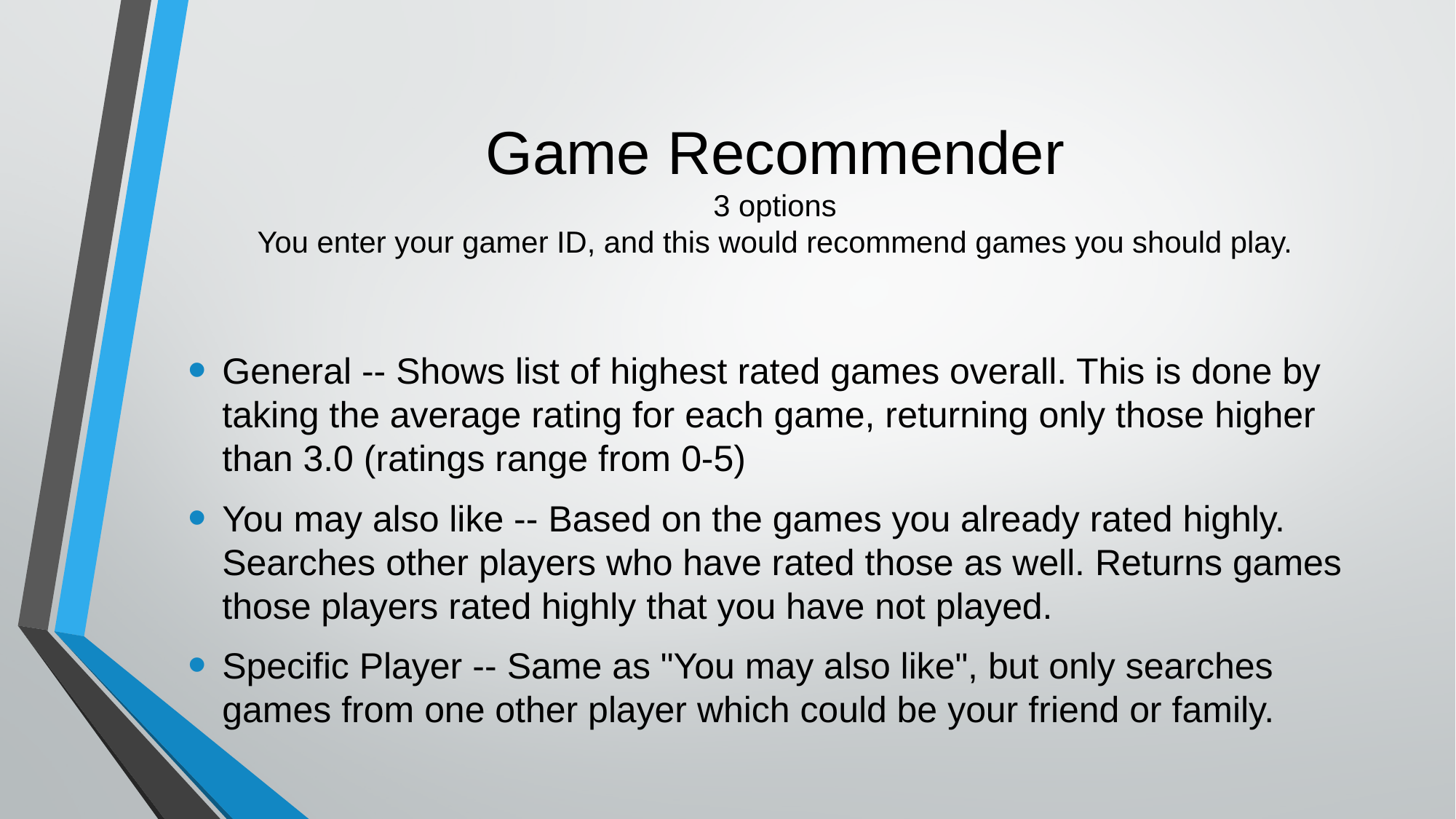

# Game Recommender 3 options You enter your gamer ID, and this would recommend games you should play.
General -- Shows list of highest rated games overall. This is done by taking the average rating for each game, returning only those higher than 3.0 (ratings range from 0-5)
You may also like -- Based on the games you already rated highly. Searches other players who have rated those as well. Returns games those players rated highly that you have not played.
Specific Player -- Same as "You may also like", but only searches games from one other player which could be your friend or family.